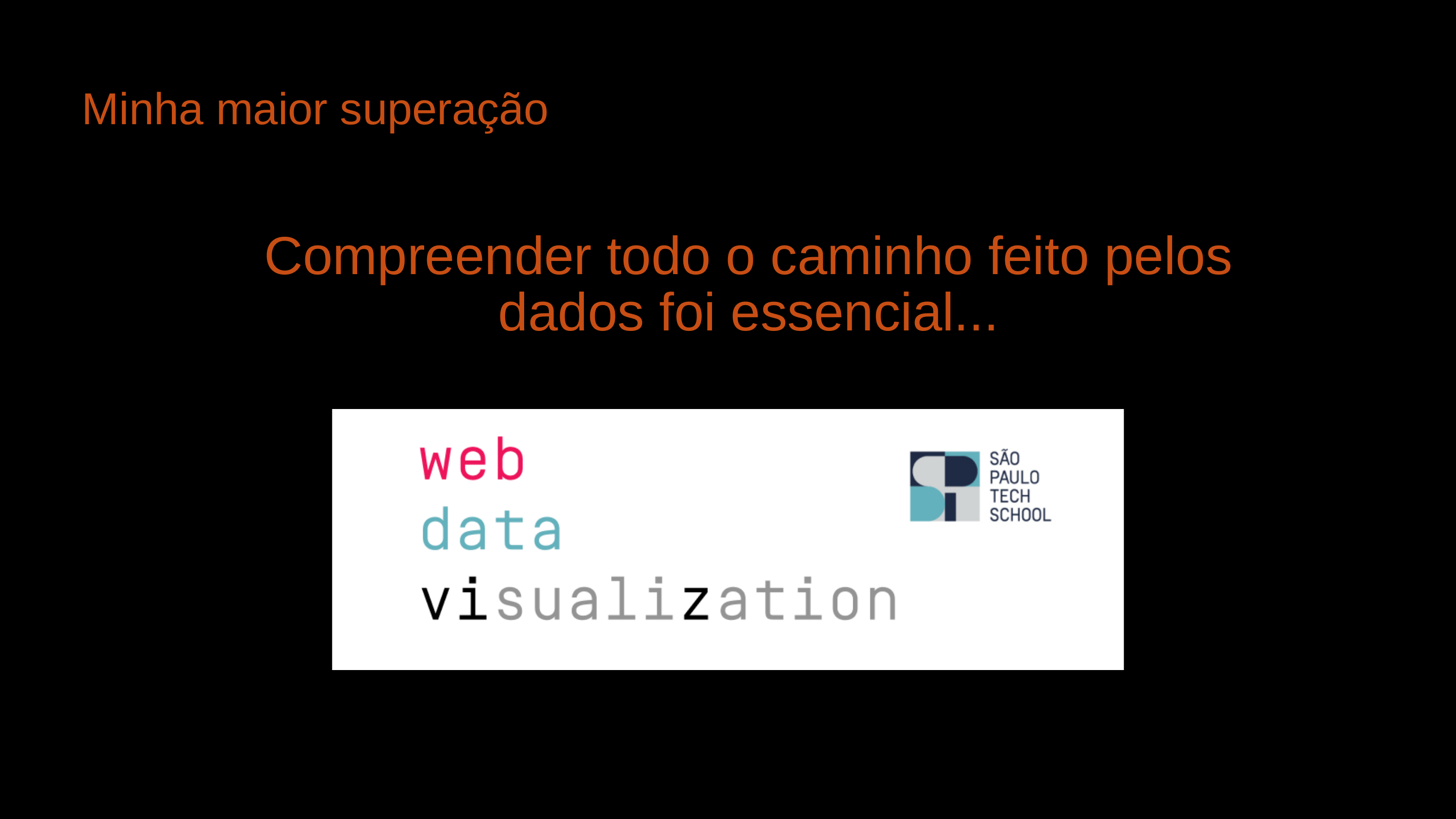

Minha maior superação
Compreender todo o caminho feito pelos dados foi essencial...